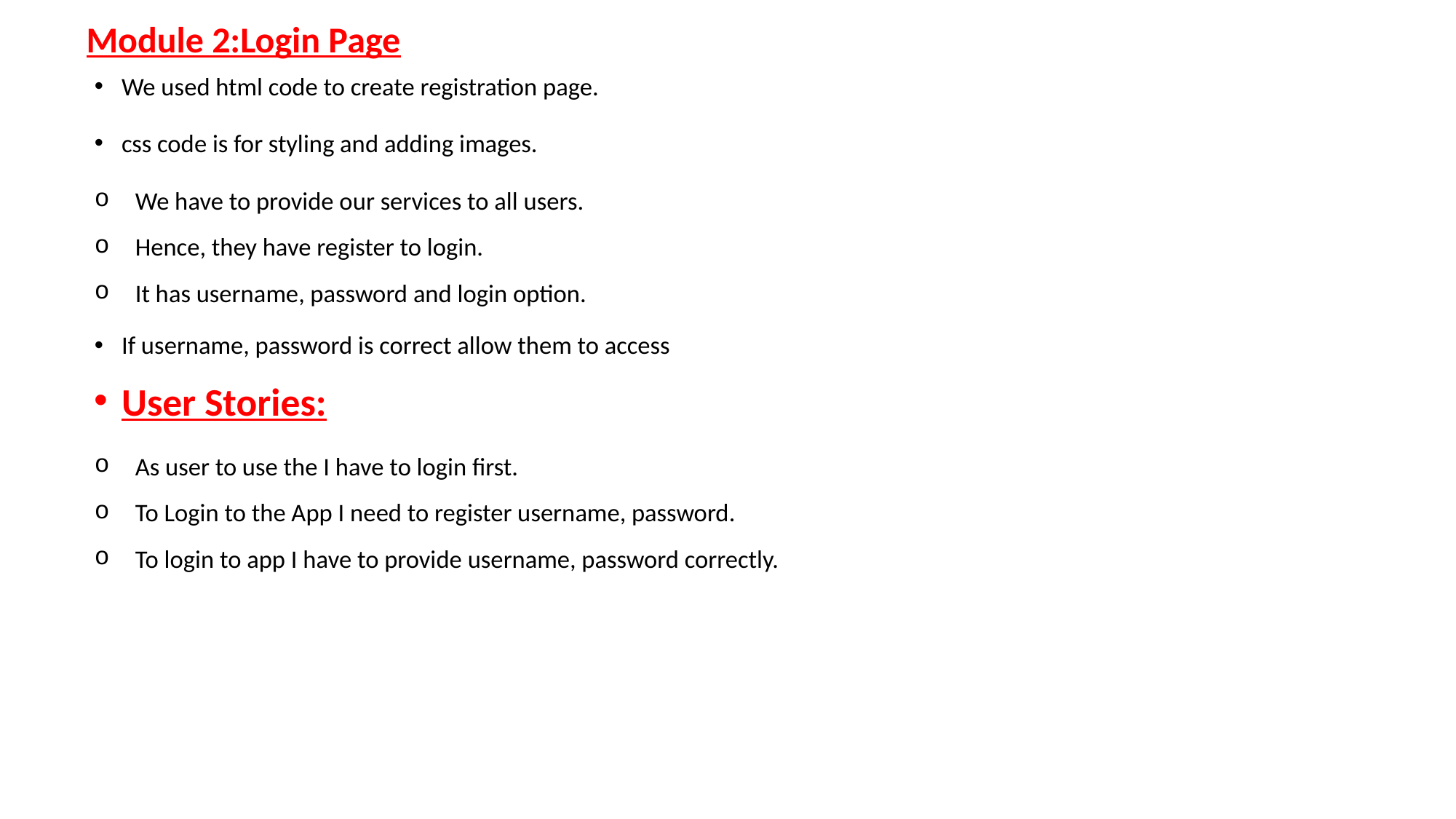

# Module 2:Login Page
We used html code to create registration page.
css code is for styling and adding images.
We have to provide our services to all users.
Hence, they have register to login.
It has username, password and login option.
If username, password is correct allow them to access
User Stories:
As user to use the I have to login first.
To Login to the App I need to register username, password.
To login to app I have to provide username, password correctly.